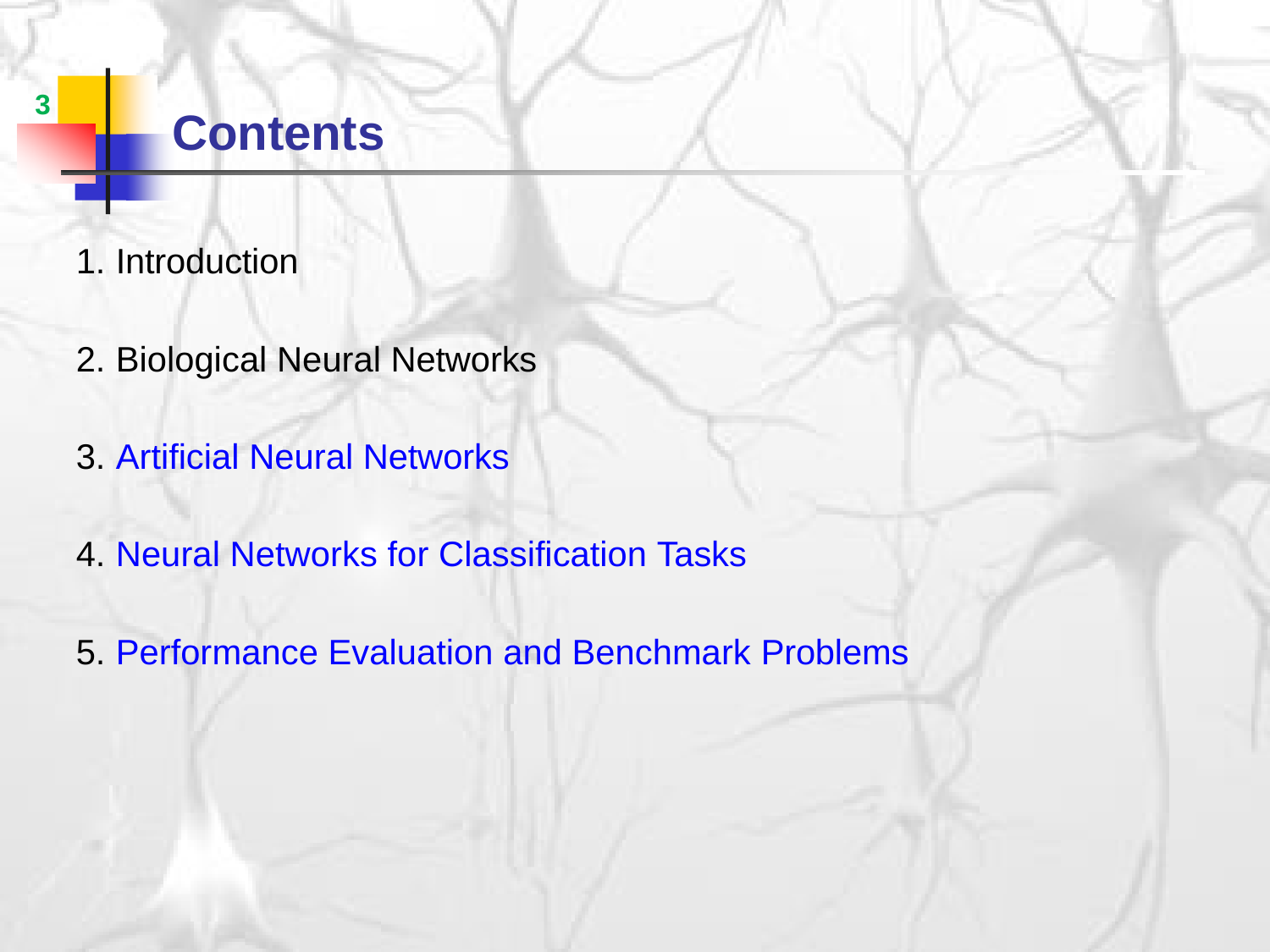

# Contents
3
Introduction

Biological Neural Networks

Artificial Neural Networks

Neural Networks for Classification Tasks

Performance Evaluation and Benchmark Problems